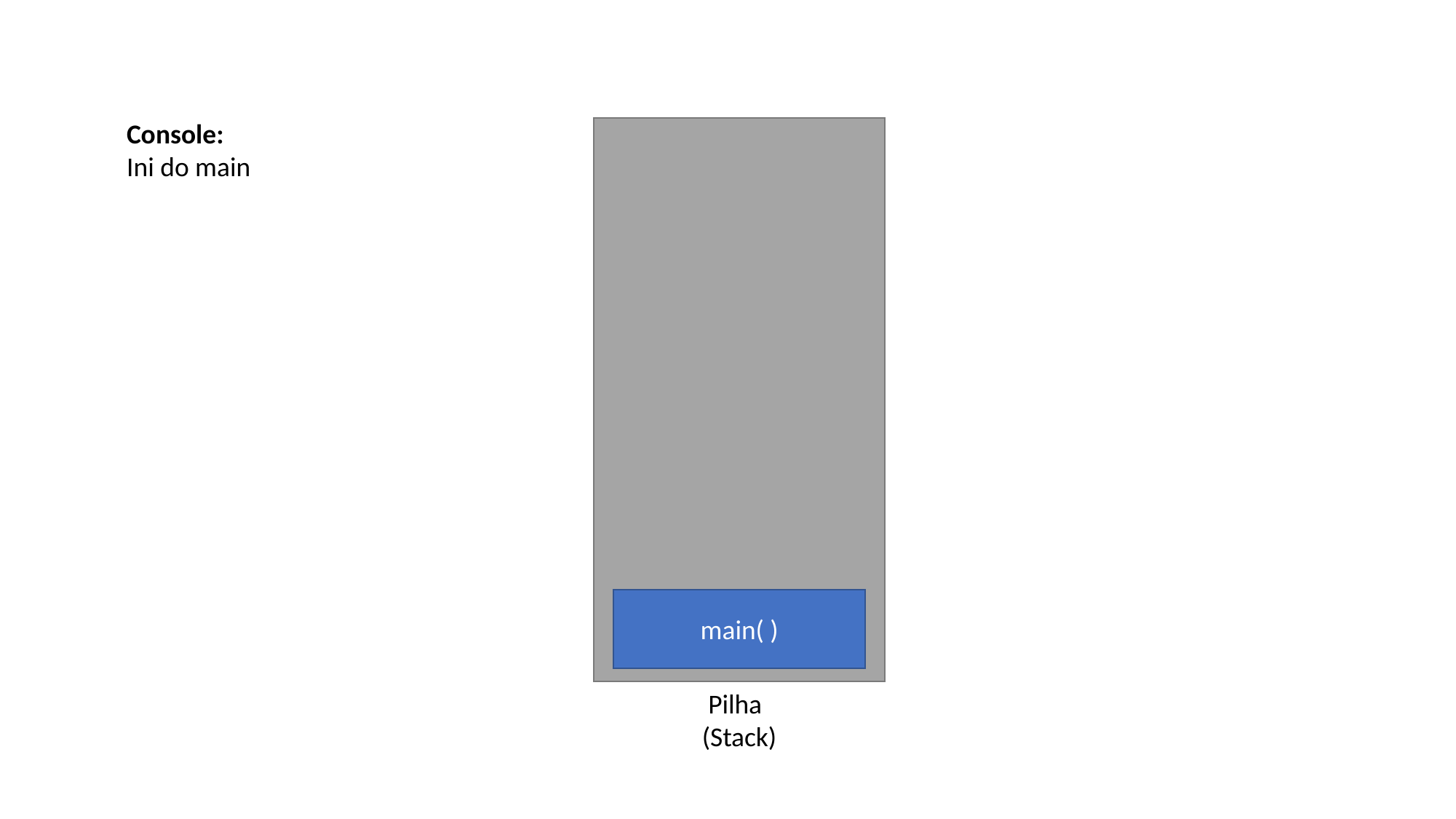

Console:
Ini do main

main( )
 Pilha
(Stack)